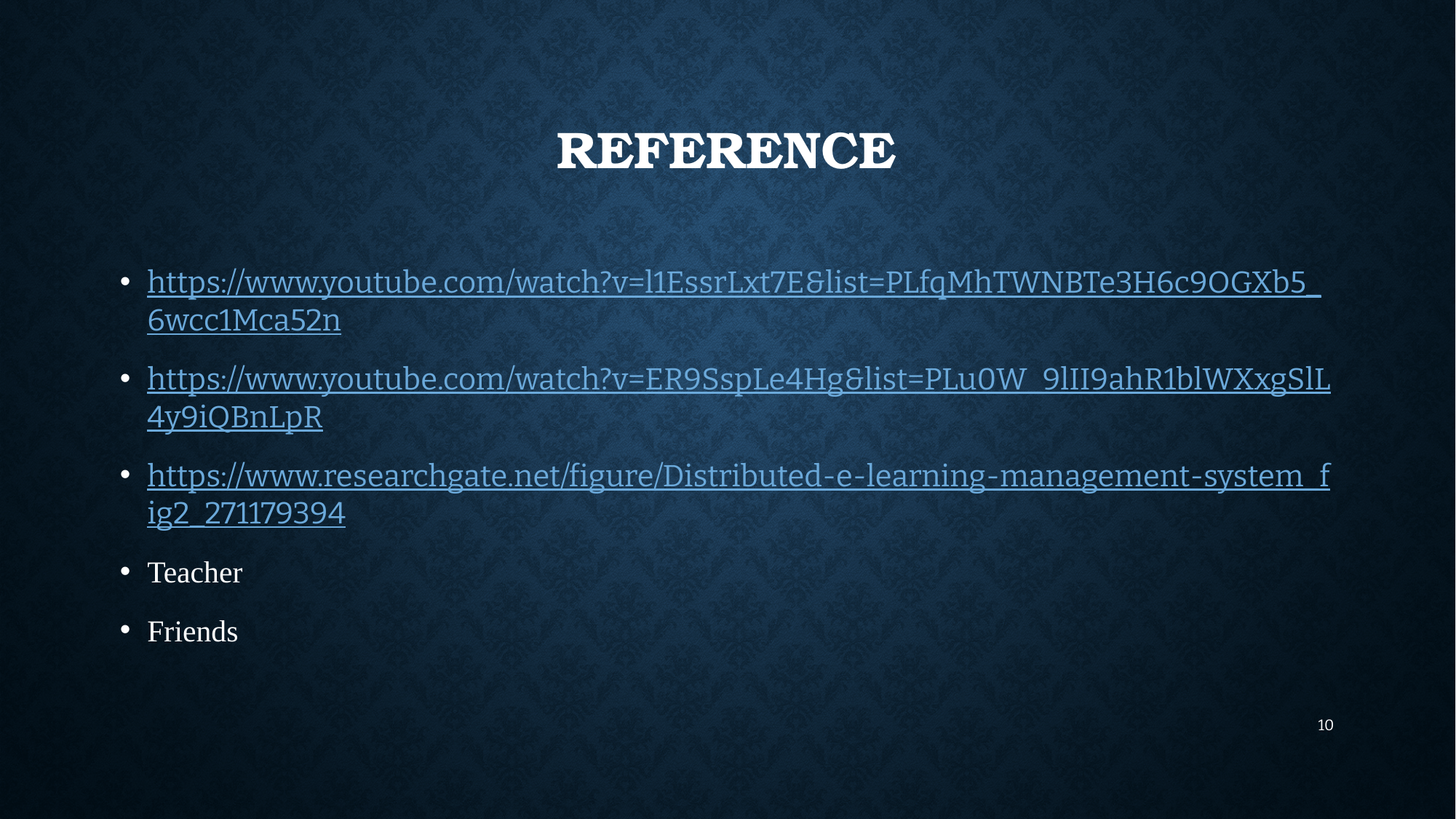

# reference
https://www.youtube.com/watch?v=l1EssrLxt7E&list=PLfqMhTWNBTe3H6c9OGXb5_6wcc1Mca52n
https://www.youtube.com/watch?v=ER9SspLe4Hg&list=PLu0W_9lII9ahR1blWXxgSlL4y9iQBnLpR
https://www.researchgate.net/figure/Distributed-e-learning-management-system_fig2_271179394
Teacher
Friends

10